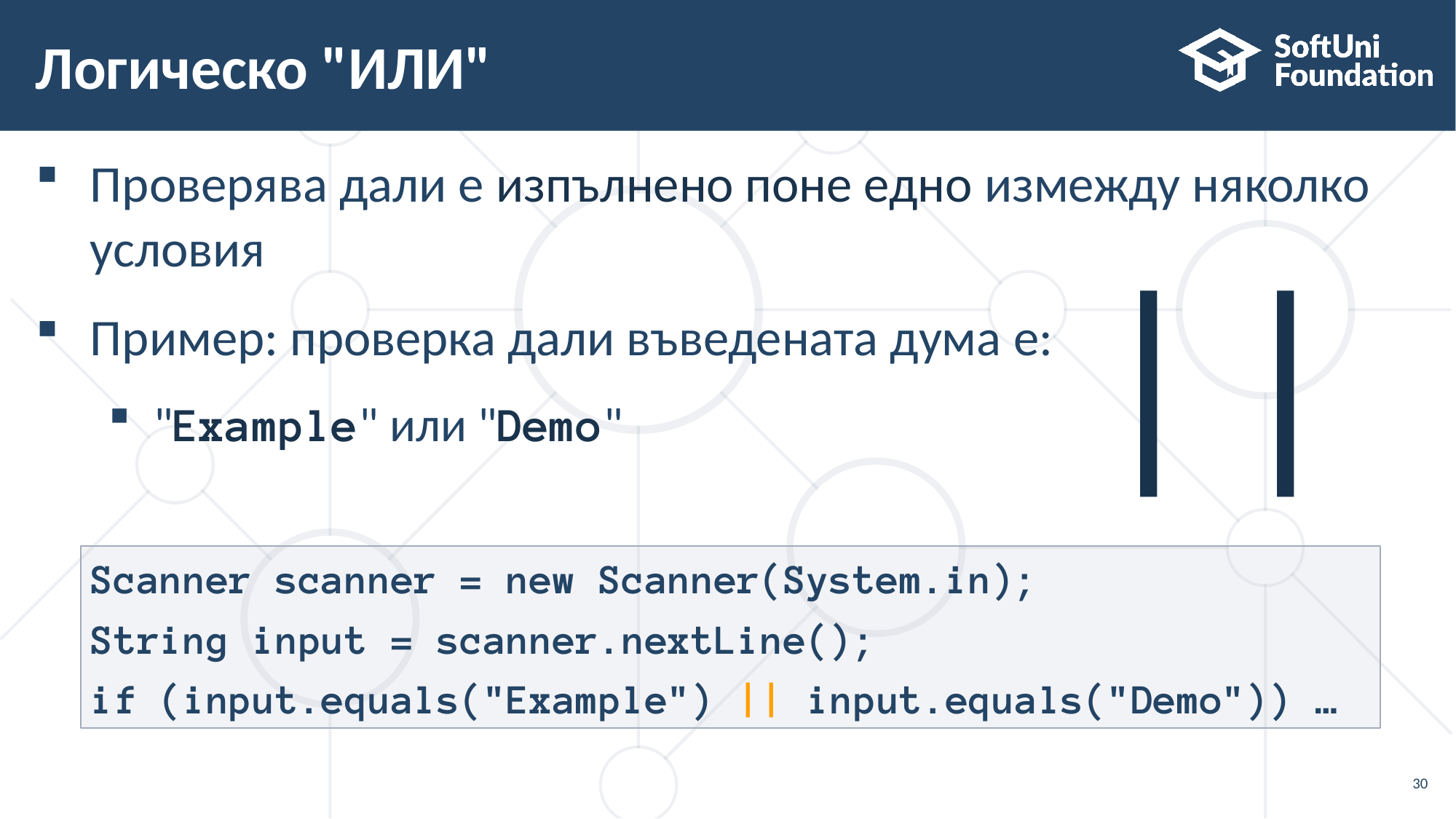

# Логическо "ИЛИ"
Проверява дали е изпълнено поне едно измежду няколко условия
Пример: проверка дали въведената дума е:
"Example" или "Demo"

||
Scanner scanner = new Scanner(System.in);
String input = scanner.nextLine();
if (input.equals("Example") || input.equals("Demo")) …
30